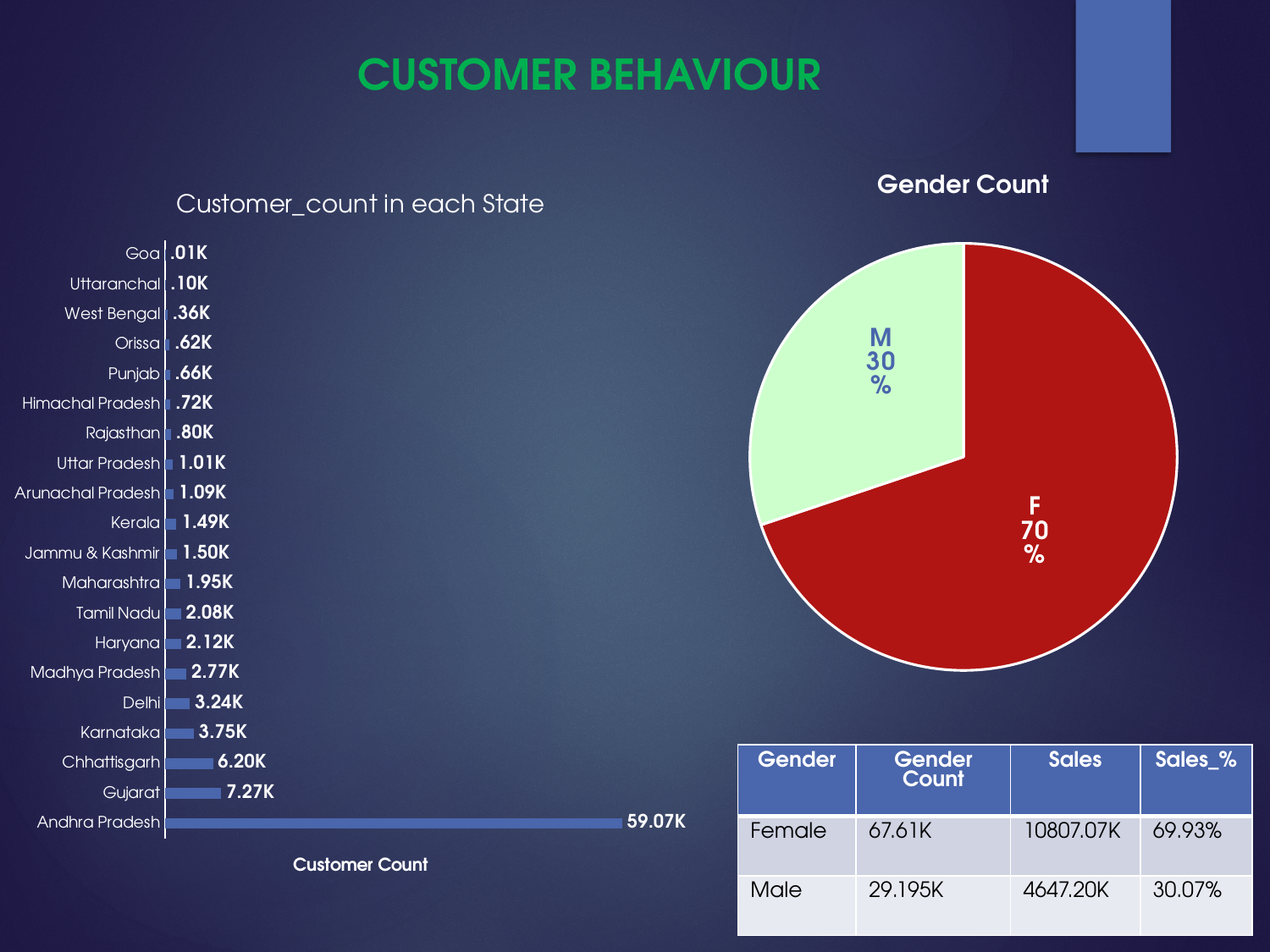

CUSTOMER BEHAVIOUR

### Chart: Gender Count

| Category | Gender_cnt |
|---|---|
| F | 67607.0 |
| M | 29195.0 |

### Chart: Customer_count in each State

| Category | Customer_cnt |
|---|---|
| Andhra Pradesh | 59069.0 |
| Gujarat | 7270.0 |
| Chhattisgarh | 6200.0 |
| Karnataka | 3748.0 |
| Delhi | 3243.0 |
| Madhya Pradesh | 2767.0 |
| Haryana | 2119.0 |
| Tamil Nadu | 2078.0 |
| Maharashtra | 1947.0 |
| Jammu & Kashmir | 1502.0 |
| Kerala | 1491.0 |
| Arunachal Pradesh | 1092.0 |
| Uttar Pradesh | 1011.0 |
| Rajasthan | 799.0 |
| Himachal Pradesh | 723.0 |
| Punjab | 664.0 |
| Orissa | 616.0 |
| West Bengal | 357.0 |
| Uttaranchal | 96.0 |
| Goa | 10.0 |
| Gender | Gender Count | Sales | Sales\_% |
| --- | --- | --- | --- |
| Female | 67.61K | 10807.07K | 69.93% |
| Male | 29.195K | 4647.20K | 30.07% |